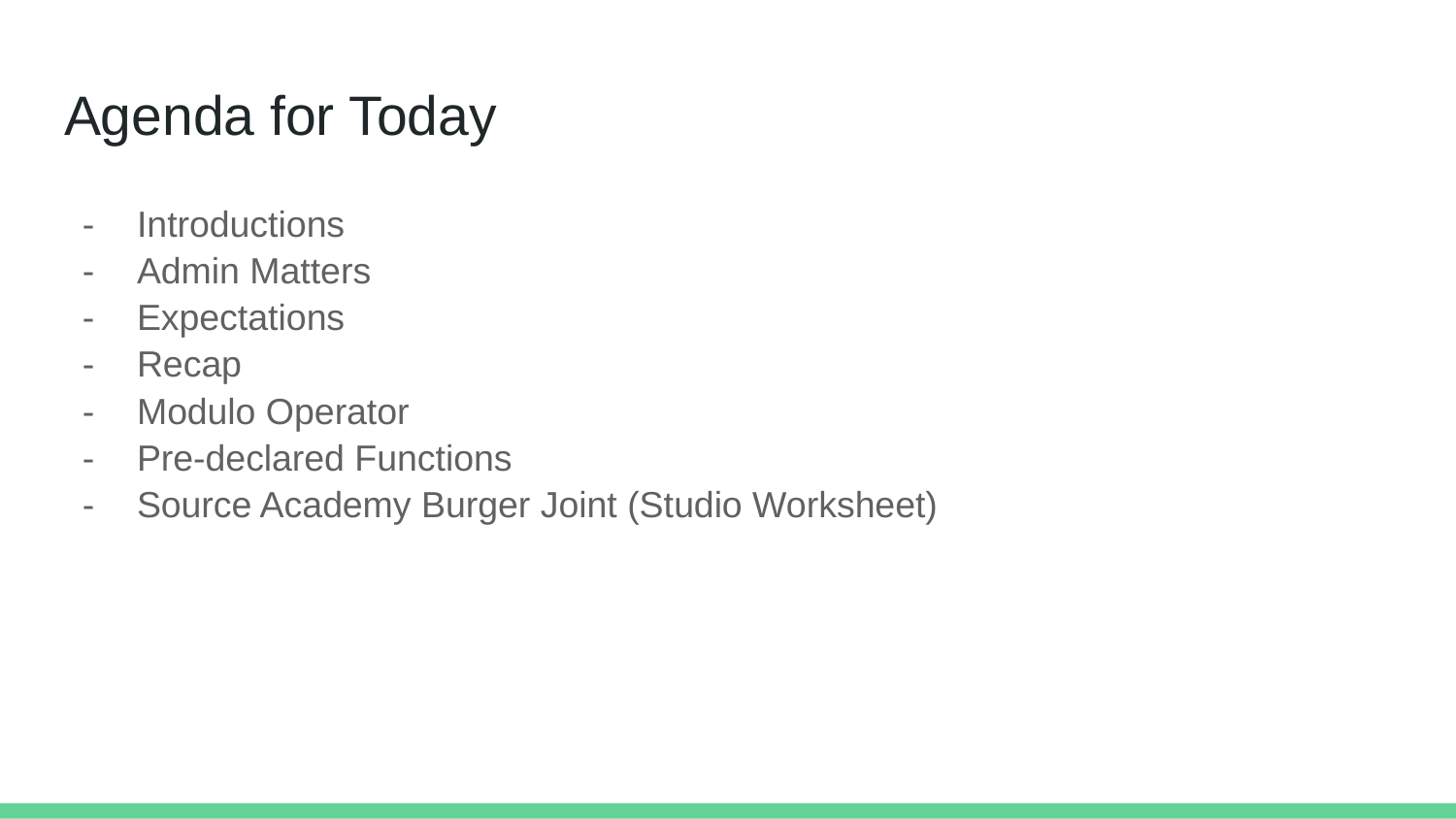

# Agenda for Today
Introductions
Admin Matters
Expectations
Recap
Modulo Operator
Pre-declared Functions
Source Academy Burger Joint (Studio Worksheet)